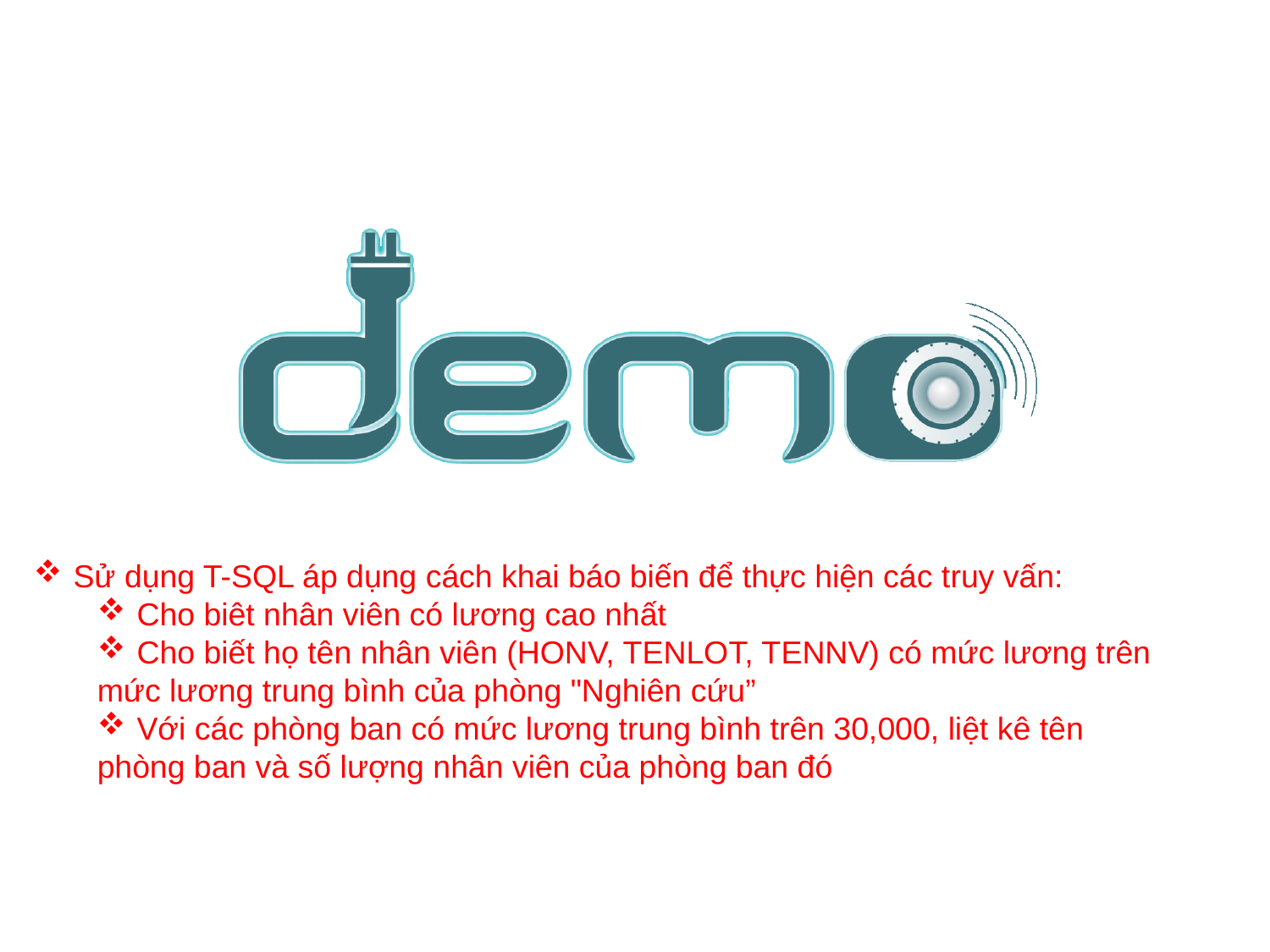

Sử dụng T-SQL áp dụng cách khai báo biến để thực hiện các truy vấn:
Cho biêt nhân viên có lương cao nhất
Cho biết họ tên nhân viên (HONV, TENLOT, TENNV) có mức lương trên
mức lương trung bình của phòng "Nghiên cứu”
Với các phòng ban có mức lương trung bình trên 30,000, liệt kê tên
phòng ban và số lượng nhân viên của phòng ban đó